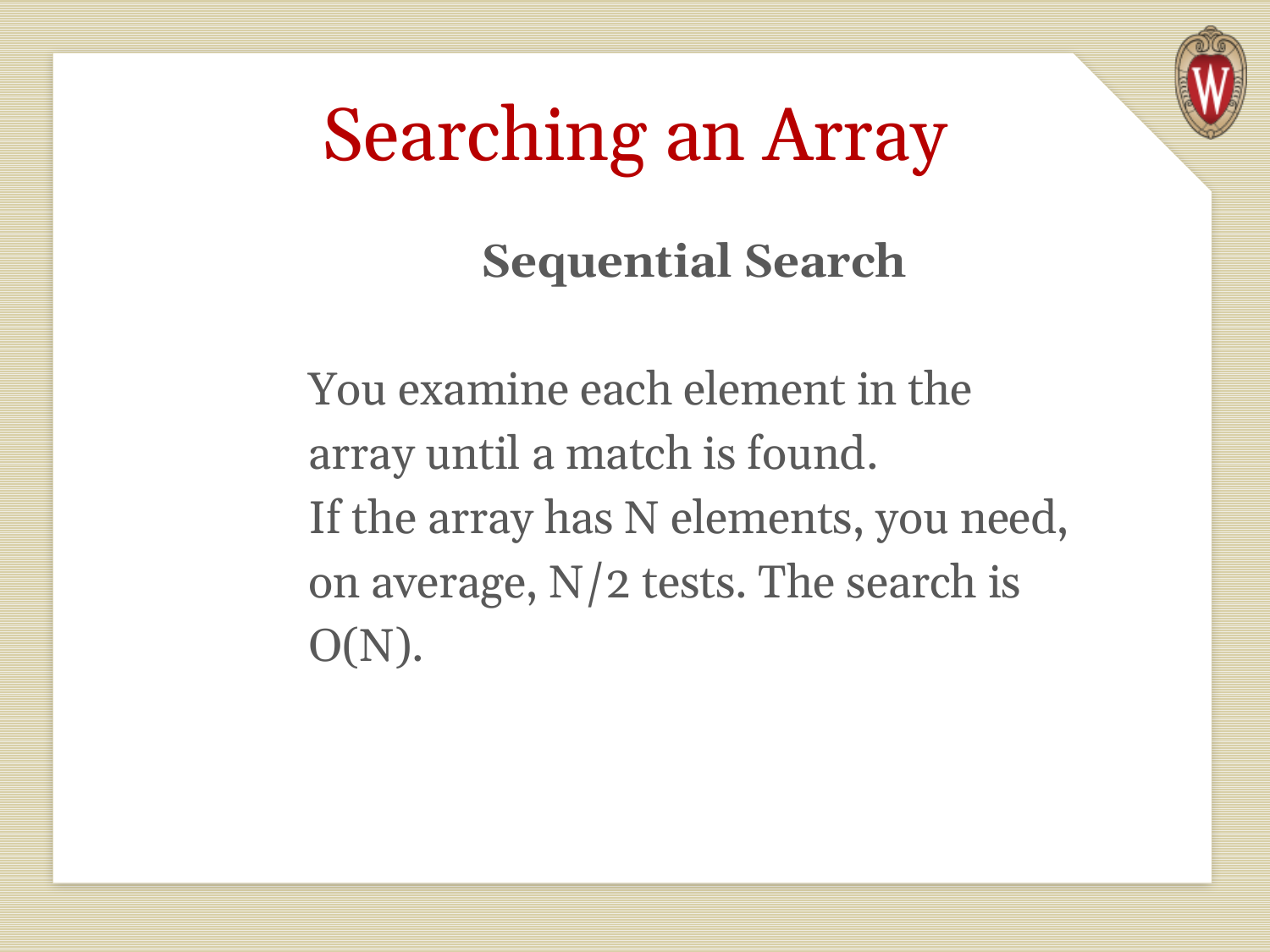

# Searching an Array
	Sequential Search

	You examine each element in the
	array until a match is found.
	If the array has N elements, you need,
	on average, N/2 tests. The search is
	O(N).